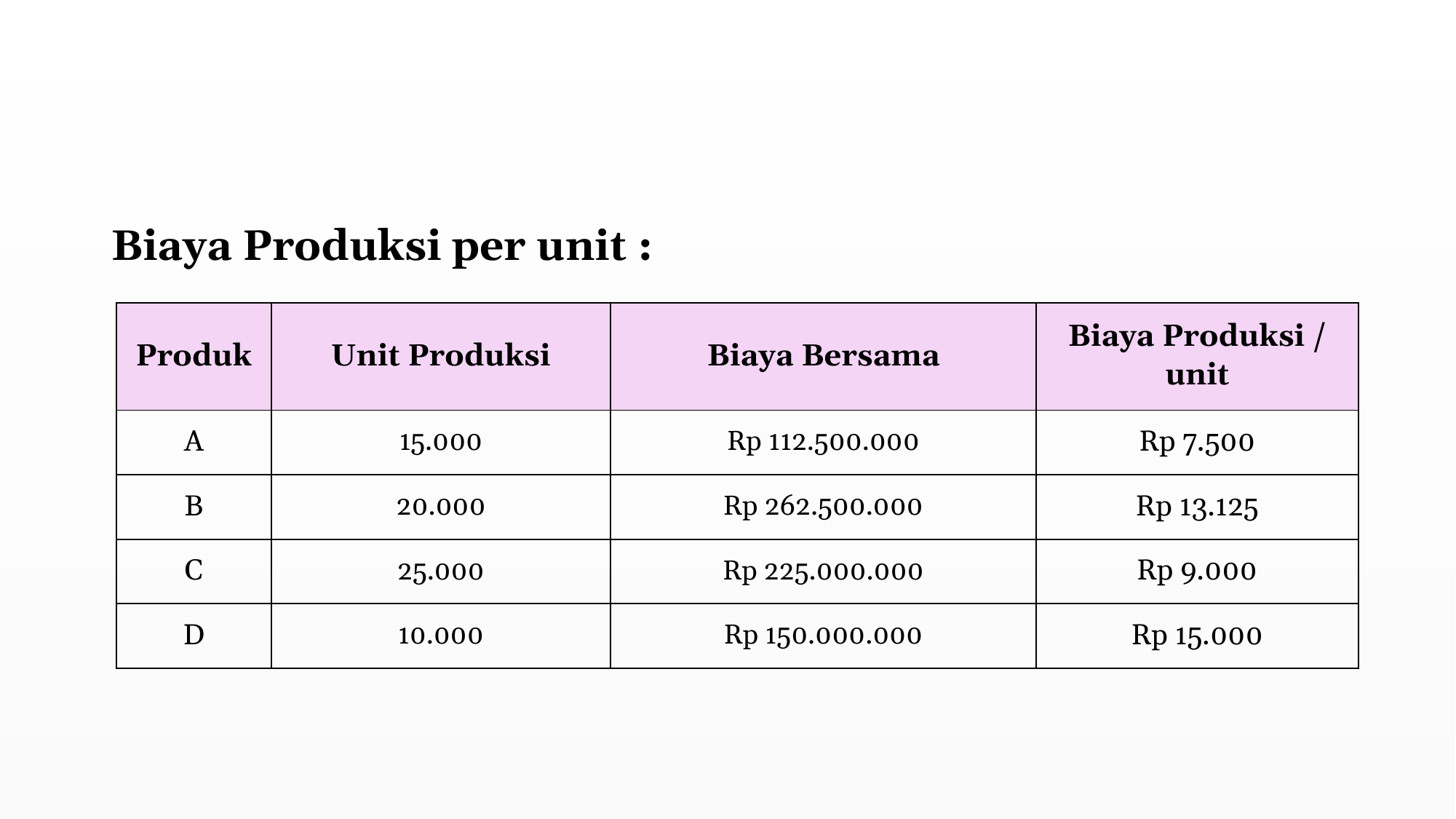

#
Biaya Produksi per unit :

| Produk | Unit Produksi | Biaya Bersama | Biaya Produksi / unit |
| --- | --- | --- | --- |
| A | 15.000 | Rp 112.500.000 | Rp 7.500 |
| B | 20.000 | Rp 262.500.000 | Rp 13.125 |
| C | 25.000 | Rp 225.000.000 | Rp 9.000 |
| D | 10.000 | Rp 150.000.000 | Rp 15.000 |